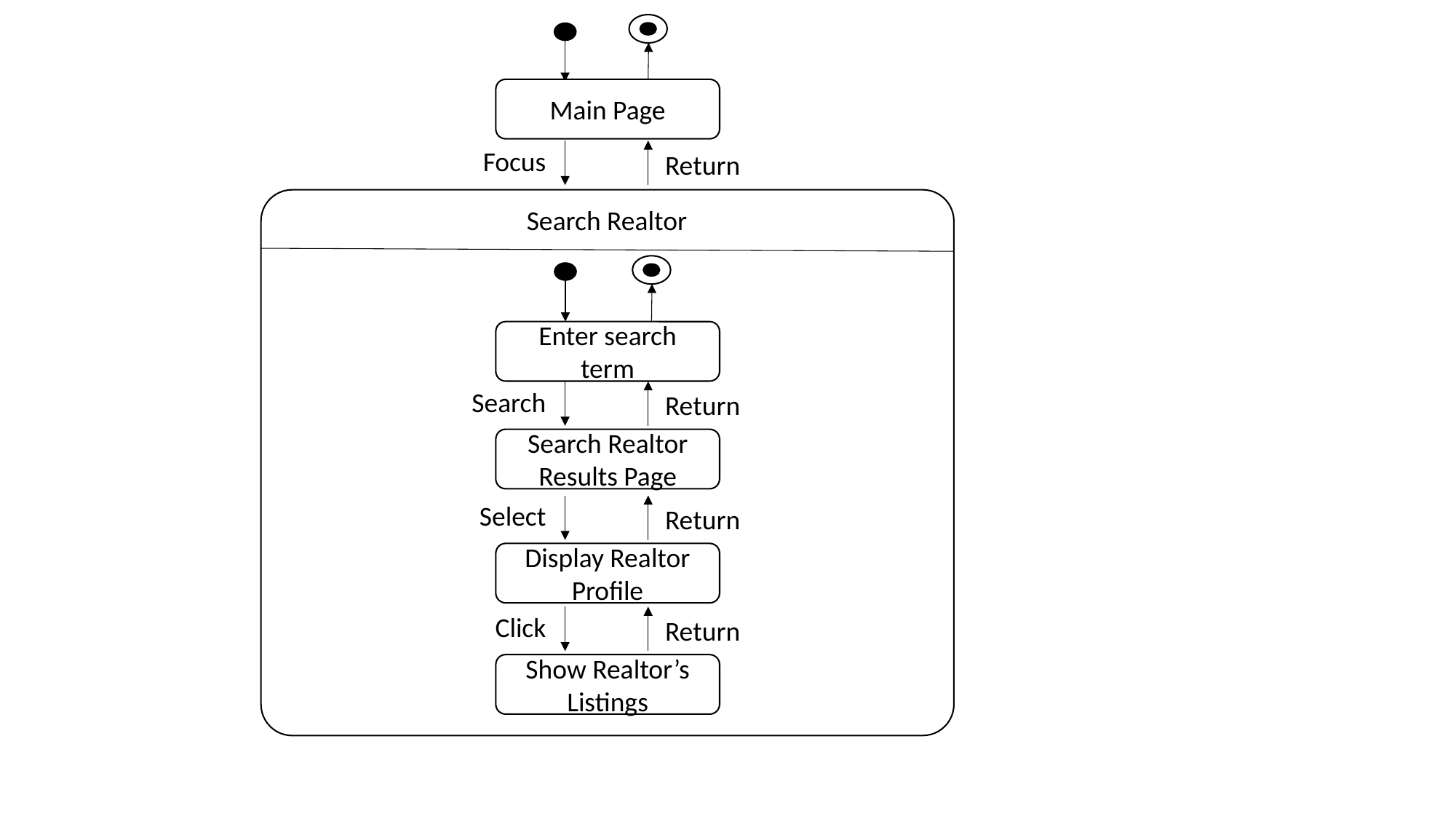

Main Page
Focus
Return

Search Realtor

Enter search term
Search
Return
Search Realtor Results Page
Select
Return
Display Realtor Profile
Click
Return
Show Realtor’s Listings